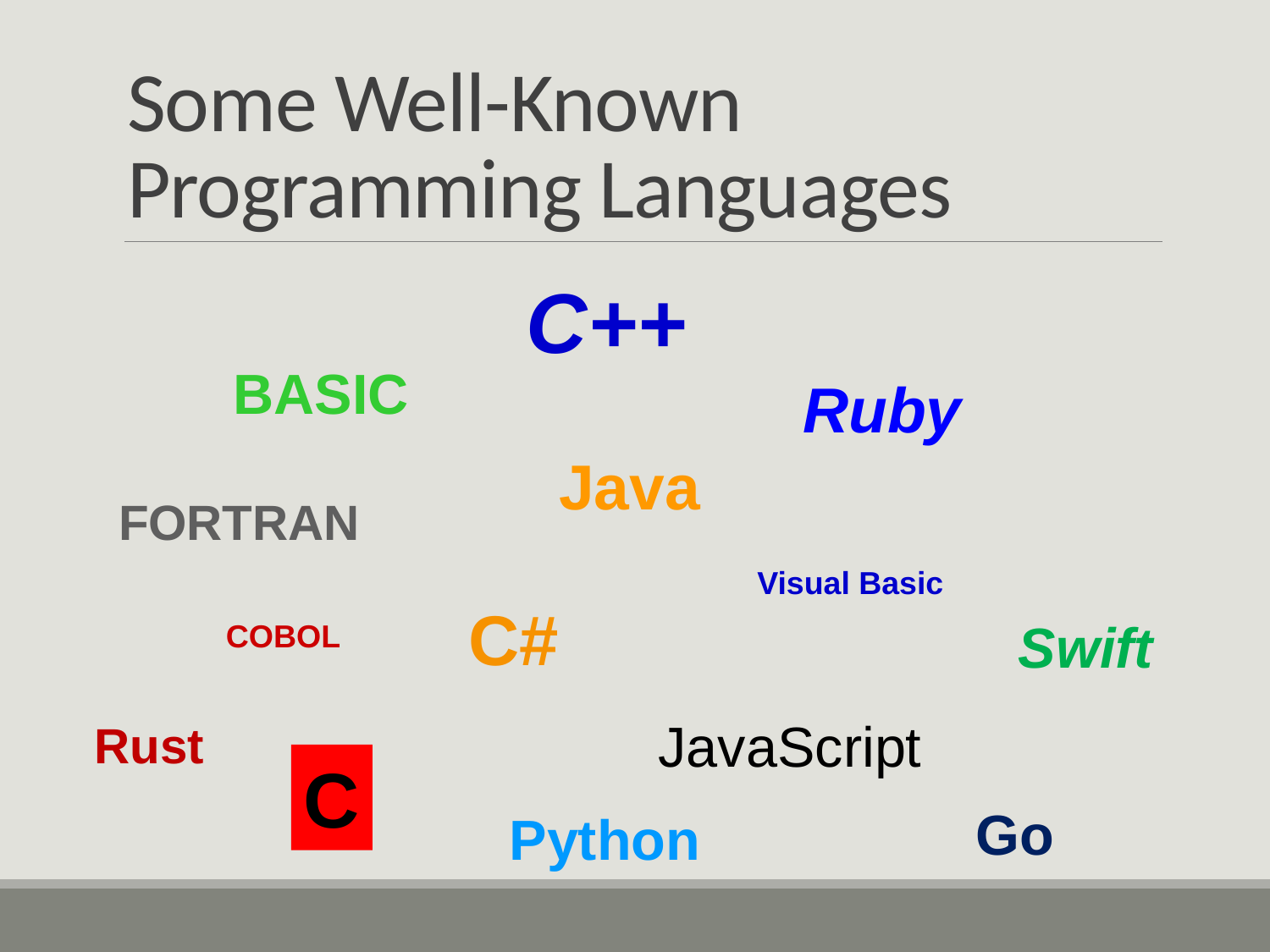

# Some Well-Known Programming Languages
C++
BASIC
Ruby
Java
FORTRAN
Visual Basic
C#
Swift
COBOL
JavaScript
Rust
C
Go
Python